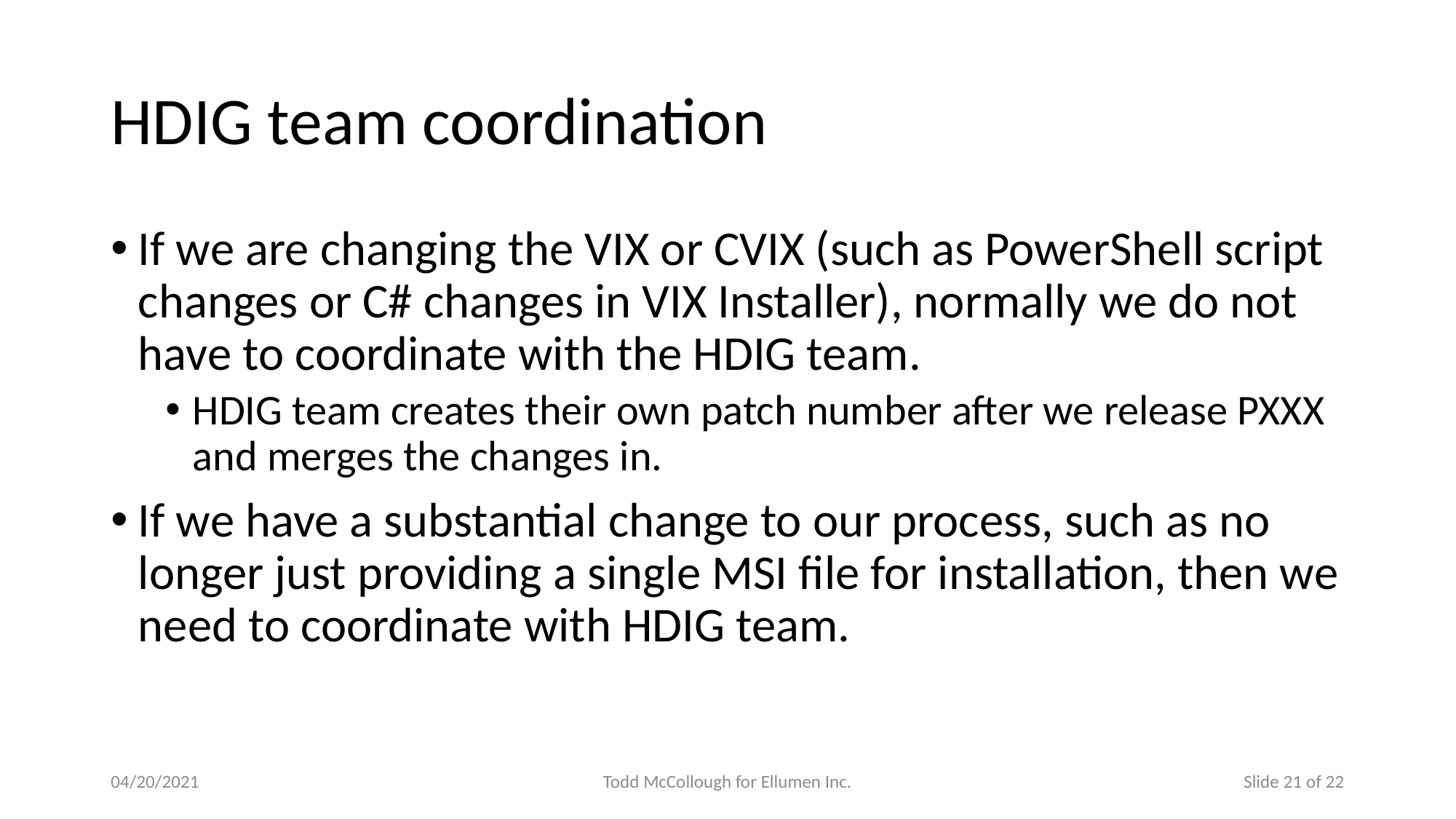

# HDIG team coordination
If we are changing the VIX or CVIX (such as PowerShell script changes or C# changes in VIX Installer), normally we do not have to coordinate with the HDIG team.
HDIG team creates their own patch number after we release PXXX and merges the changes in.
If we have a substantial change to our process, such as no longer just providing a single MSI file for installation, then we need to coordinate with HDIG team.

04/20/2021
Todd McCollough for Ellumen Inc.
Slide 21 of 22